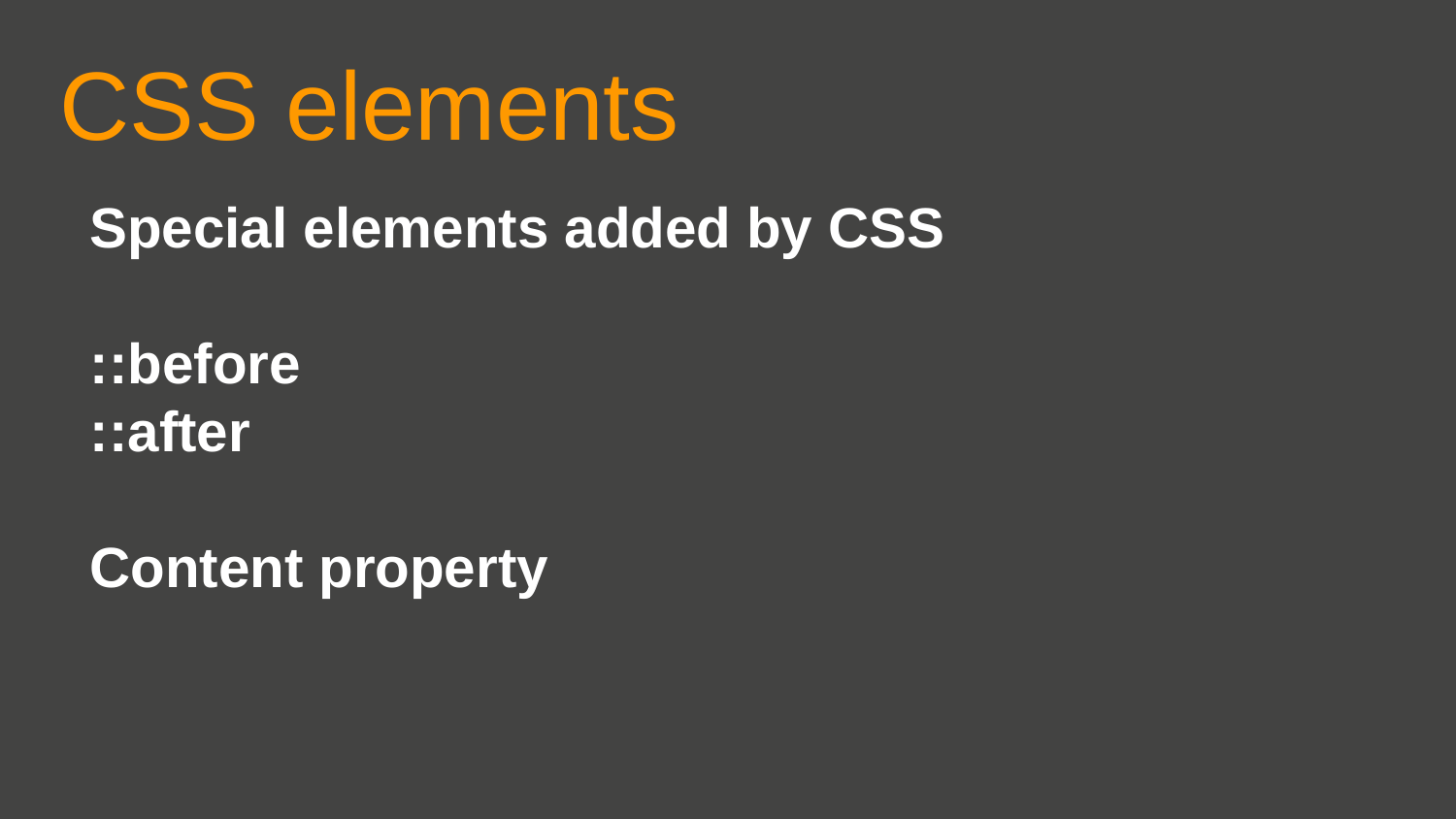

CSS elements
Special elements added by CSS

::before
::after

Content property